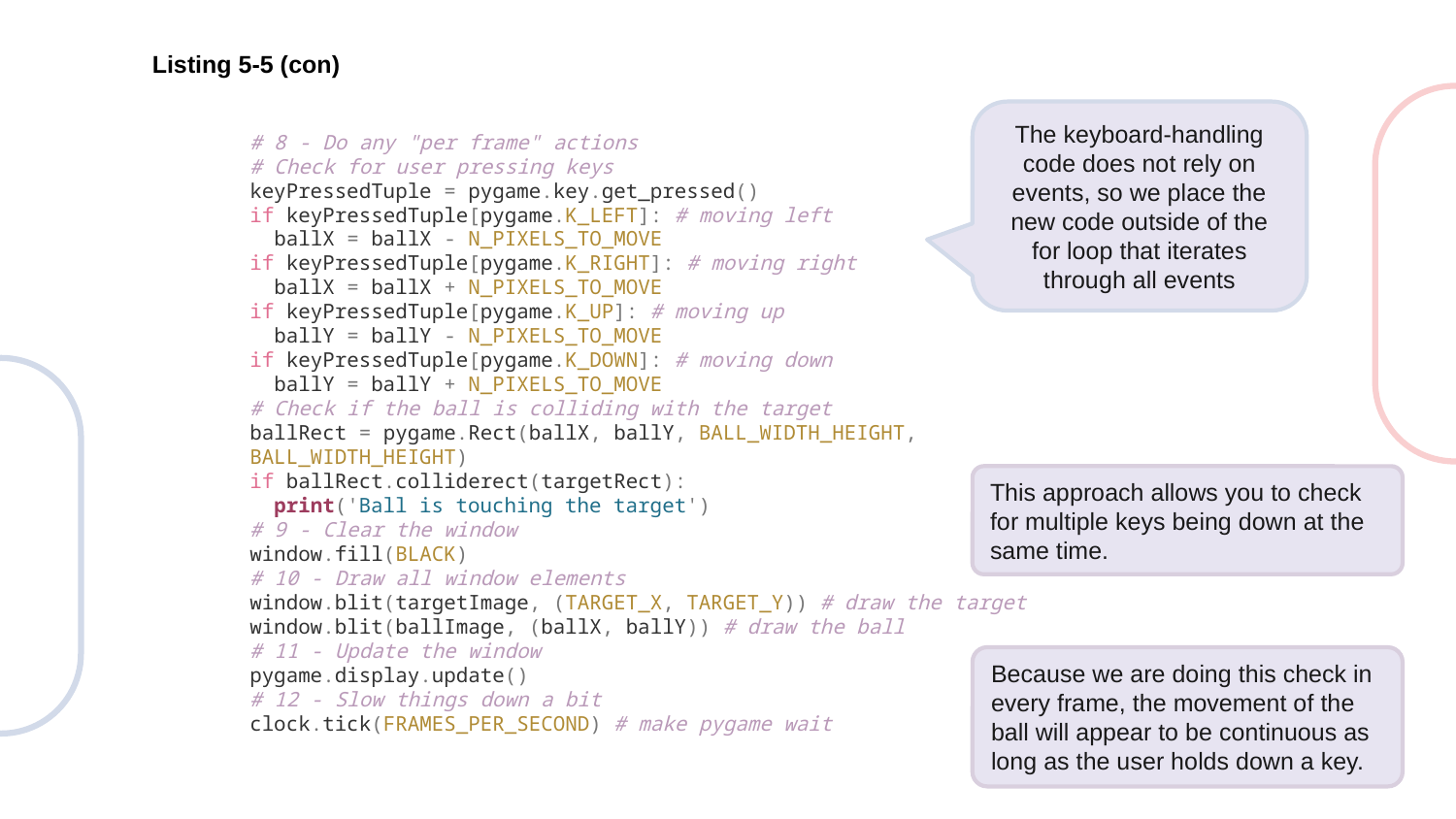

Listing 5-5 (con)
The keyboard-handling code does not rely on events, so we place the new code outside of the for loop that iterates through all events
# 8 - Do any "per frame" actions
# Check for user pressing keys
keyPressedTuple = pygame.key.get_pressed()
if keyPressedTuple[pygame.K_LEFT]: # moving left
  ballX = ballX - N_PIXELS_TO_MOVE
if keyPressedTuple[pygame.K_RIGHT]: # moving right
  ballX = ballX + N_PIXELS_TO_MOVE
if keyPressedTuple[pygame.K_UP]: # moving up
  ballY = ballY - N_PIXELS_TO_MOVE
if keyPressedTuple[pygame.K_DOWN]: # moving down
  ballY = ballY + N_PIXELS_TO_MOVE
# Check if the ball is colliding with the target
ballRect = pygame.Rect(ballX, ballY, BALL_WIDTH_HEIGHT, BALL_WIDTH_HEIGHT)
if ballRect.colliderect(targetRect):
  print('Ball is touching the target')
# 9 - Clear the window
window.fill(BLACK)
# 10 - Draw all window elements
window.blit(targetImage, (TARGET_X, TARGET_Y)) # draw the target
window.blit(ballImage, (ballX, ballY)) # draw the ball
# 11 - Update the window
pygame.display.update()
# 12 - Slow things down a bit
clock.tick(FRAMES_PER_SECOND) # make pygame wait
This approach allows you to check for multiple keys being down at the same time.
Because we are doing this check in every frame, the movement of the ball will appear to be continuous as long as the user holds down a key.